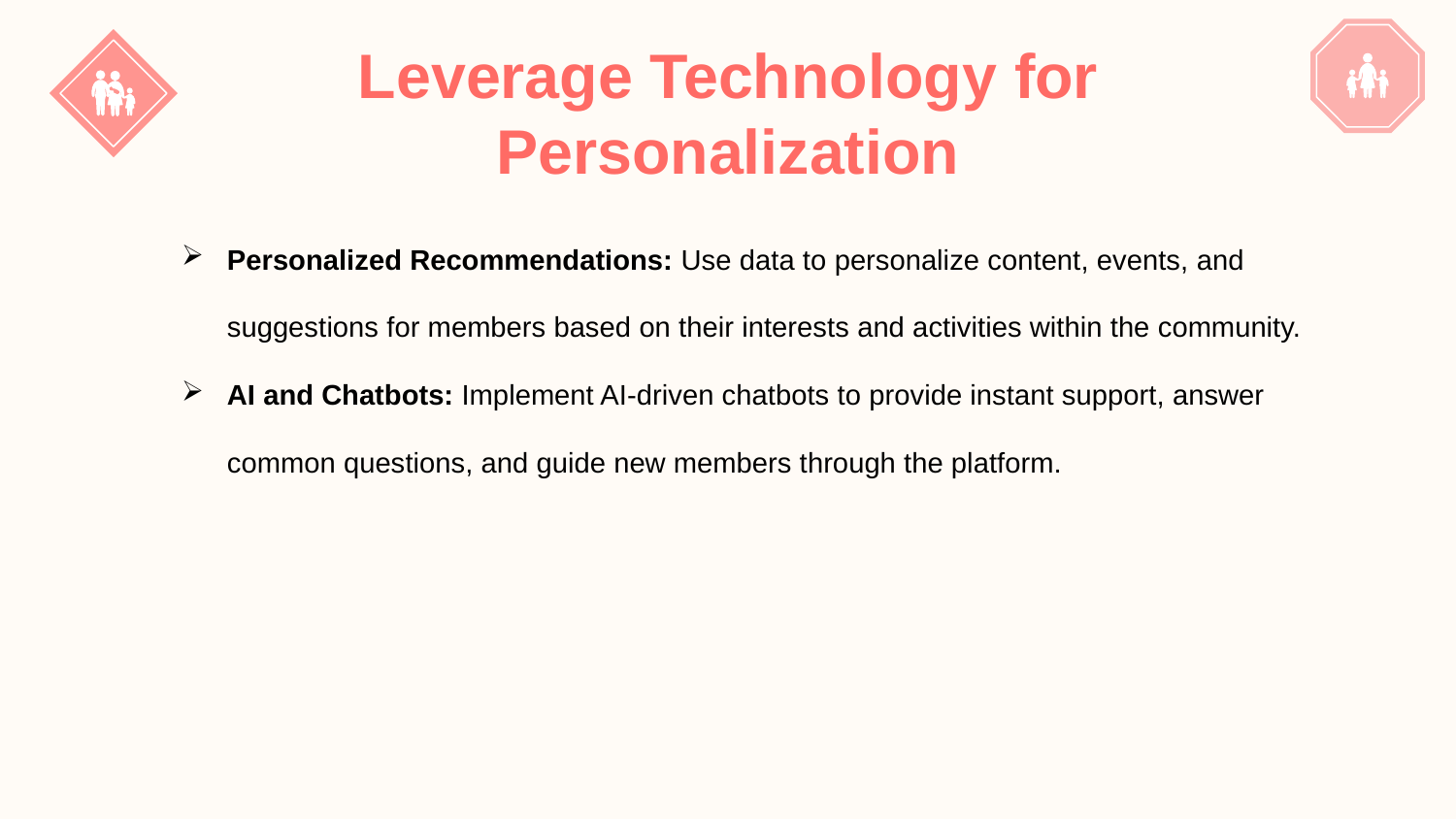

# Leverage Technology for Personalization
Personalized Recommendations: Use data to personalize content, events, and suggestions for members based on their interests and activities within the community.
AI and Chatbots: Implement AI-driven chatbots to provide instant support, answer common questions, and guide new members through the platform.